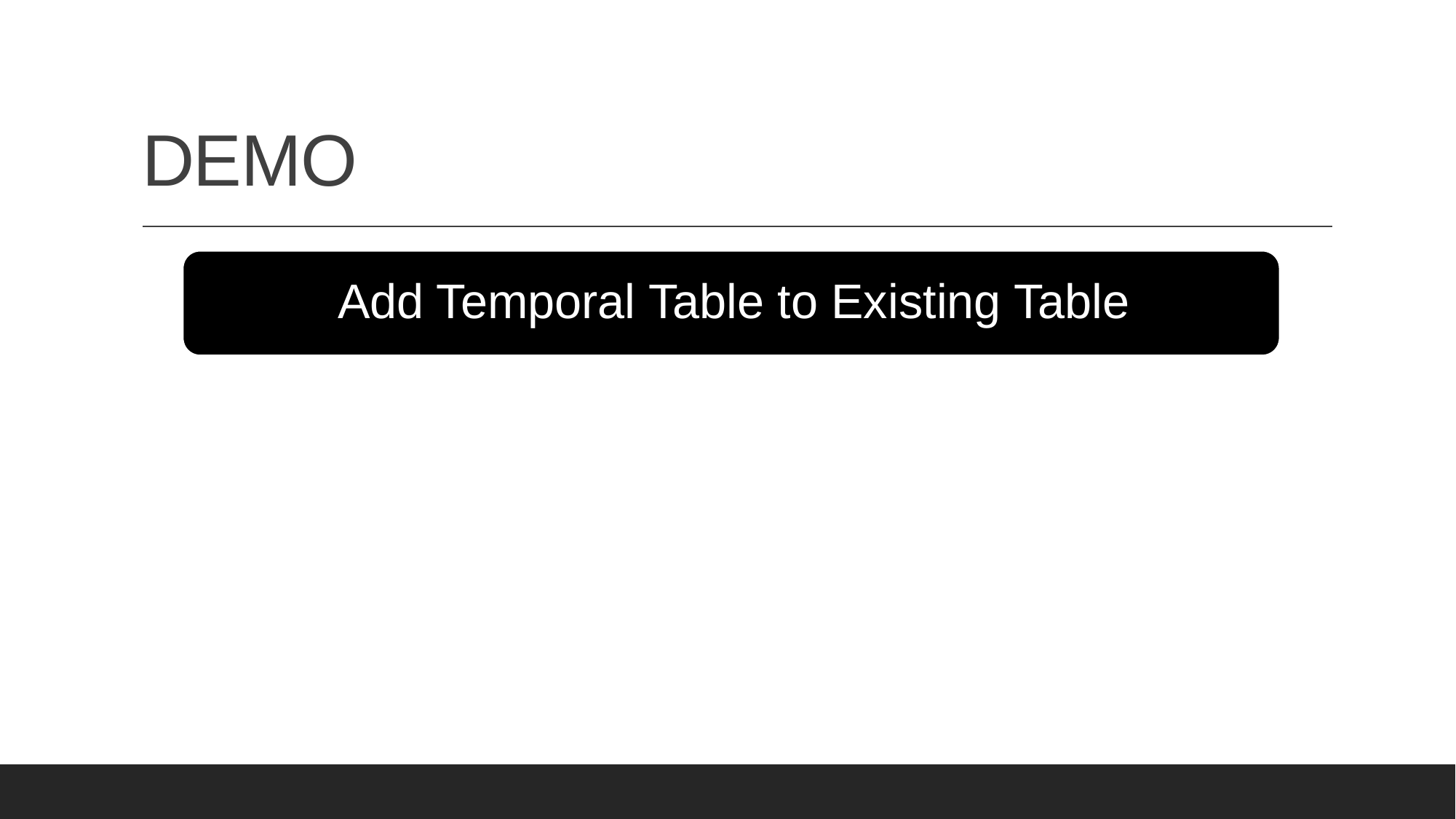

# DEMO
Add Temporal Table to Existing Table